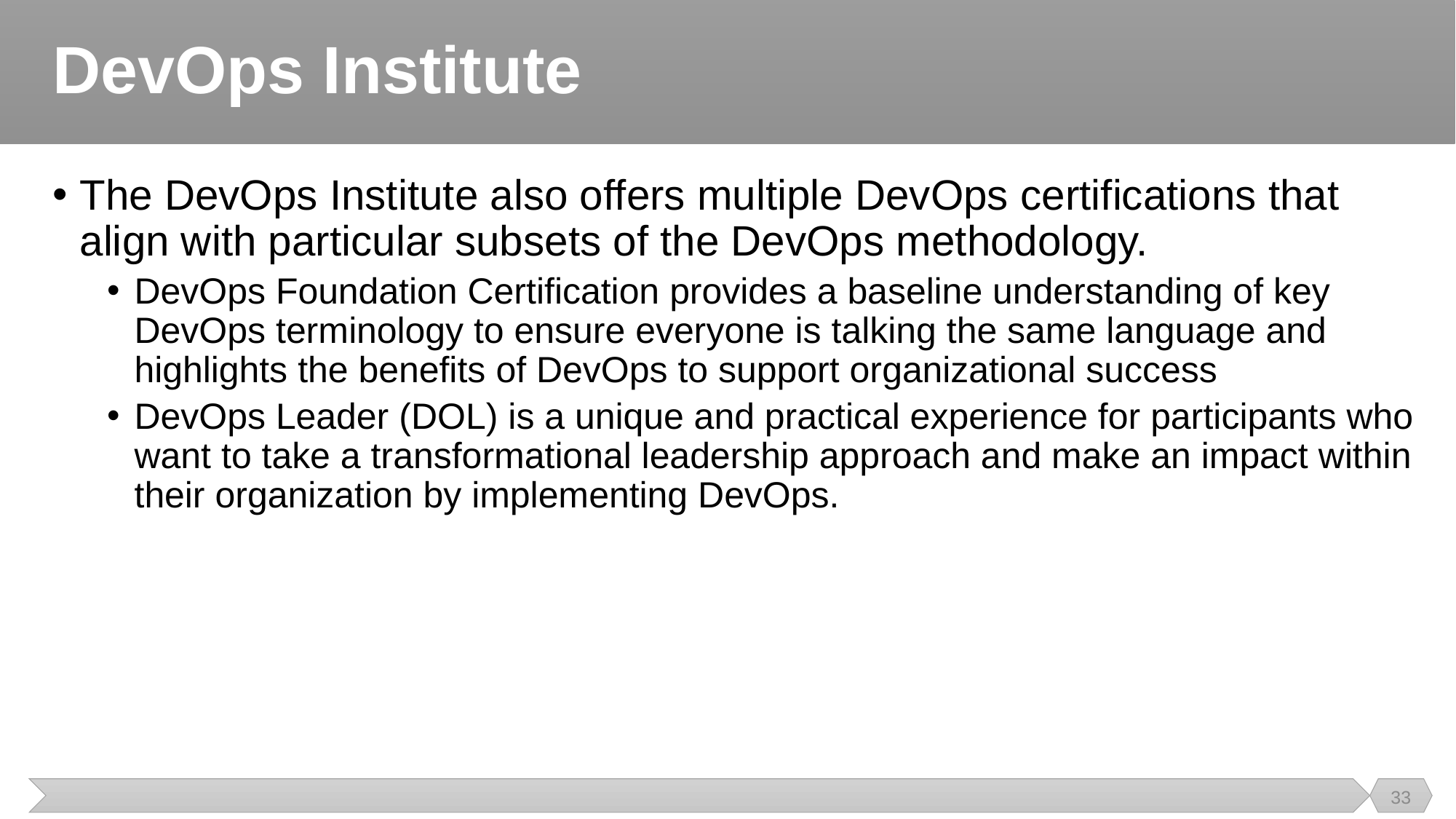

# DevOps Institute
The DevOps Institute also offers multiple DevOps certifications that align with particular subsets of the DevOps methodology.
DevOps Foundation Certification provides a baseline understanding of key DevOps terminology to ensure everyone is talking the same language and highlights the benefits of DevOps to support organizational success
DevOps Leader (DOL) is a unique and practical experience for participants who want to take a transformational leadership approach and make an impact within their organization by implementing DevOps.
33